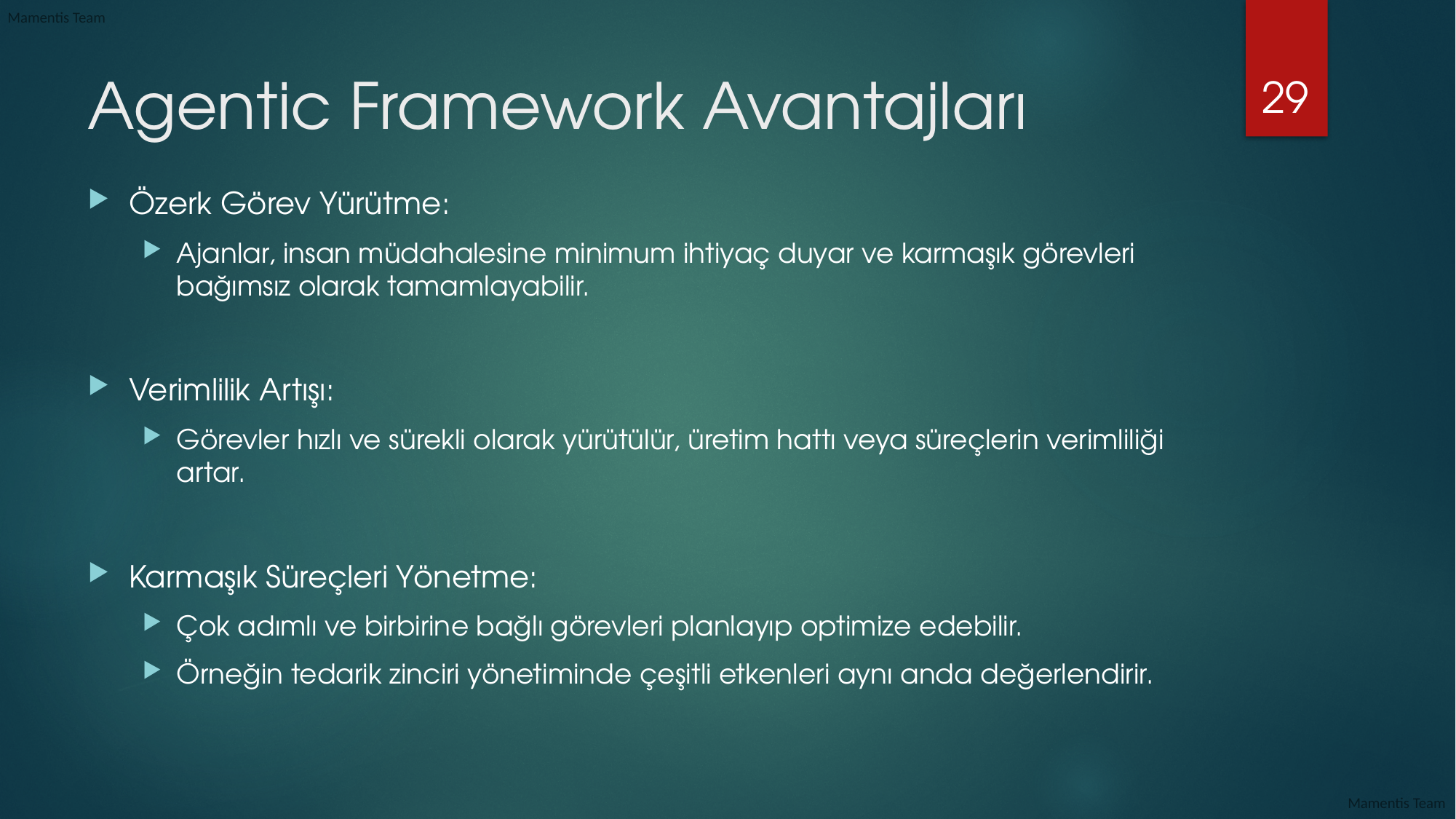

29
# Agentic Framework Avantajları
Özerk Görev Yürütme:
Ajanlar, insan müdahalesine minimum ihtiyaç duyar ve karmaşık görevleri bağımsız olarak tamamlayabilir.

Verimlilik Artışı:
Görevler hızlı ve sürekli olarak yürütülür, üretim hattı veya süreçlerin verimliliği artar.

Karmaşık Süreçleri Yönetme:
Çok adımlı ve birbirine bağlı görevleri planlayıp optimize edebilir.
Örneğin tedarik zinciri yönetiminde çeşitli etkenleri aynı anda değerlendirir.